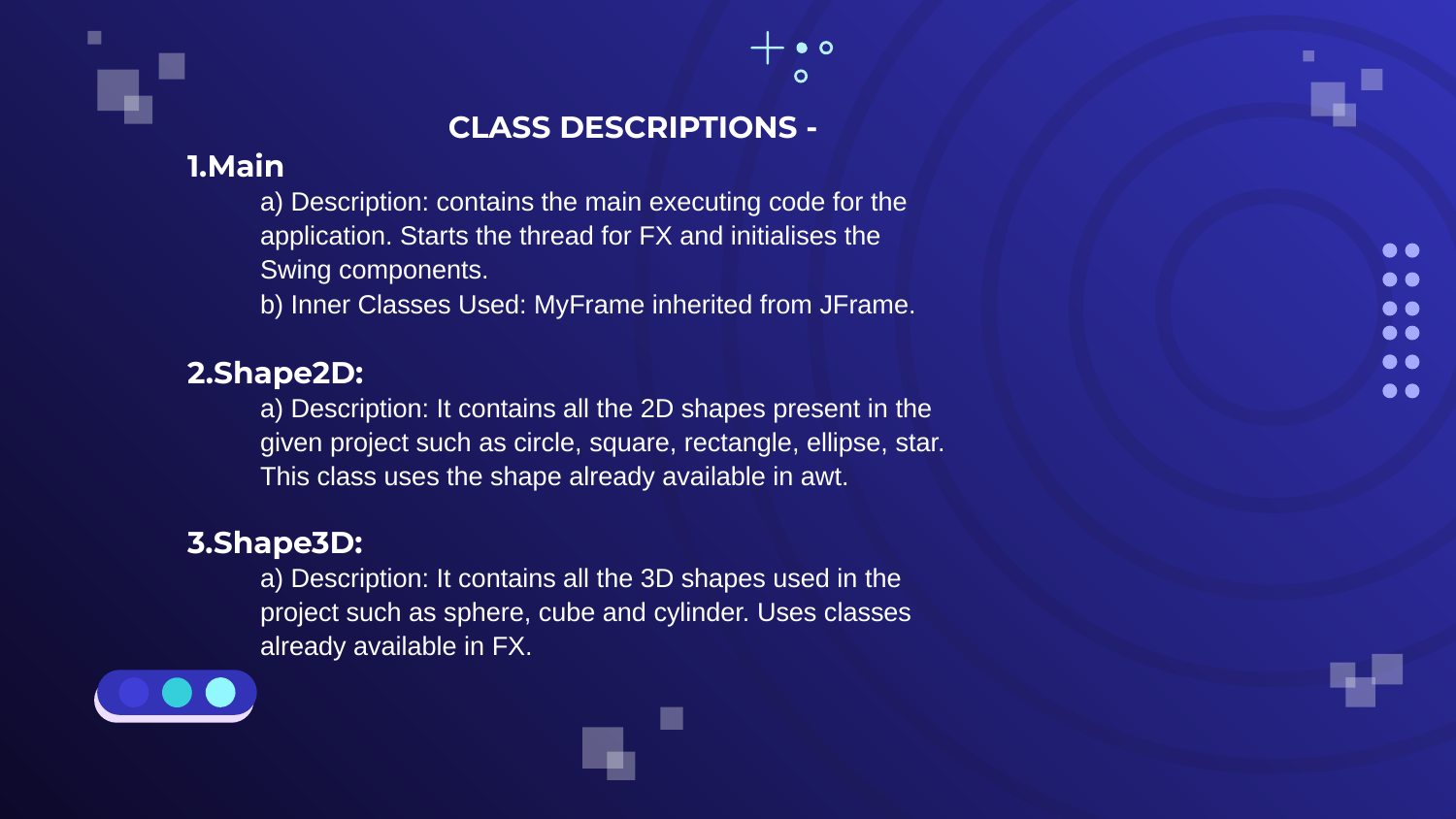

CLASS DESCRIPTIONS -
1.Main
a) Description: contains the main executing code for the
application. Starts the thread for FX and initialises the
Swing components.
b) Inner Classes Used: MyFrame inherited from JFrame.

2.Shape2D:
a) Description: It contains all the 2D shapes present in the
given project such as circle, square, rectangle, ellipse, star.
This class uses the shape already available in awt.

3.Shape3D:
a) Description: It contains all the 3D shapes used in the
project such as sphere, cube and cylinder. Uses classes
already available in FX.